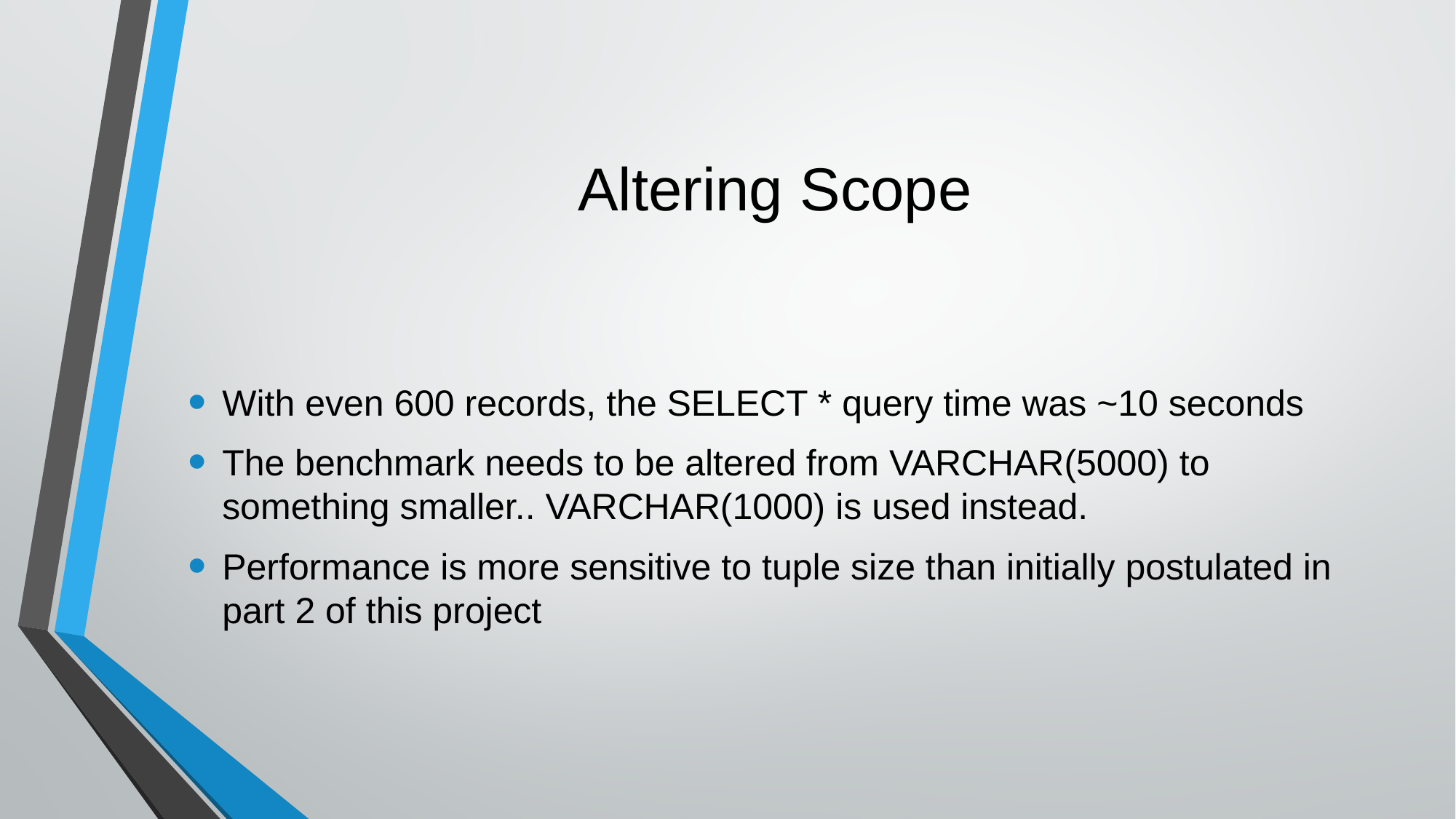

# Altering Scope
With even 600 records, the SELECT * query time was ~10 seconds
The benchmark needs to be altered from VARCHAR(5000) to something smaller.. VARCHAR(1000) is used instead.
Performance is more sensitive to tuple size than initially postulated in part 2 of this project